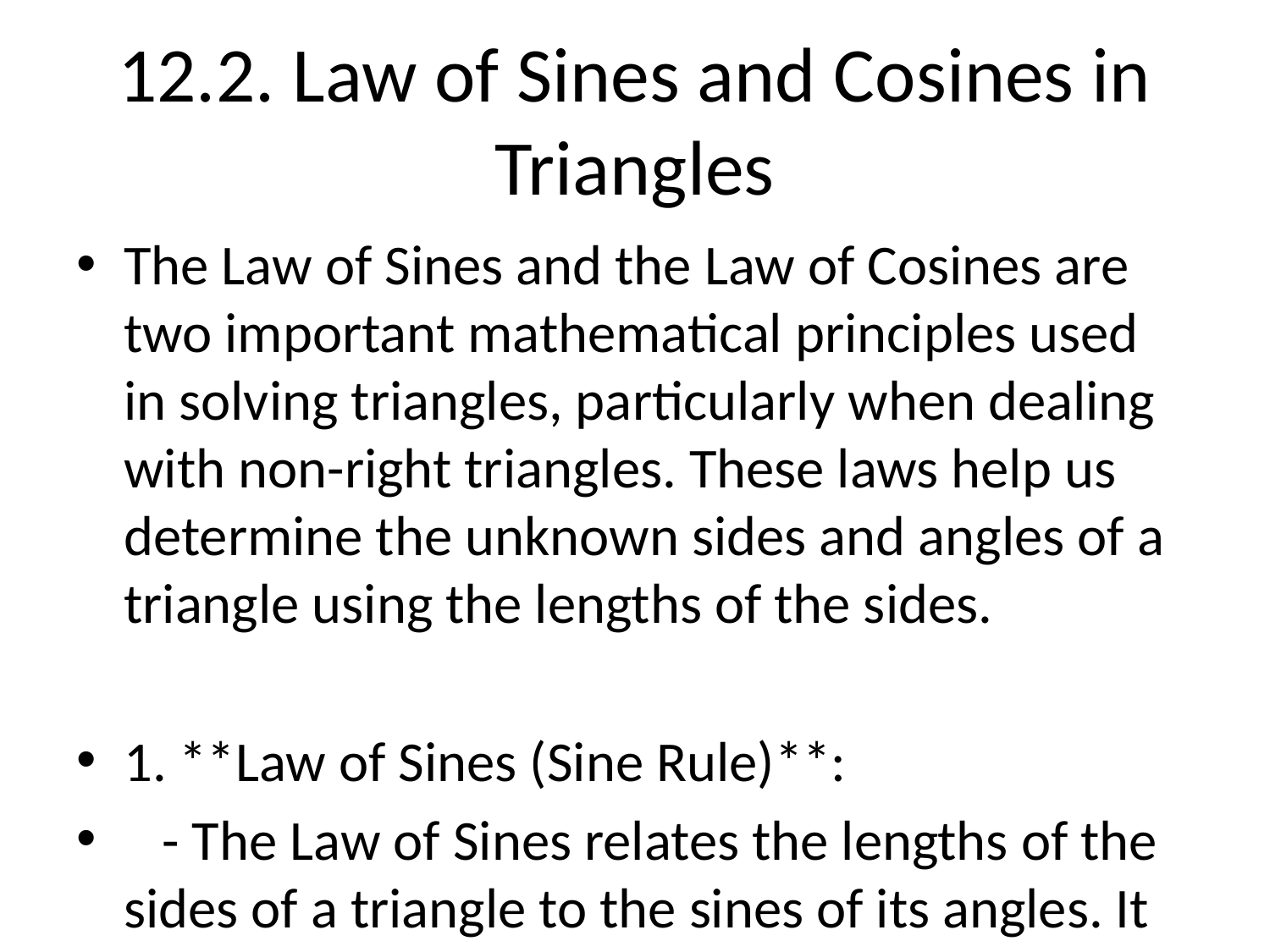

# 12.2. Law of Sines and Cosines in Triangles
The Law of Sines and the Law of Cosines are two important mathematical principles used in solving triangles, particularly when dealing with non-right triangles. These laws help us determine the unknown sides and angles of a triangle using the lengths of the sides.

1. **Law of Sines (Sine Rule)**:
   - The Law of Sines relates the lengths of the sides of a triangle to the sines of its angles. It can be used when you have either:
     - Two angles and a side (Angle-Side-Angle or ASA)
     - Two sides and an angle opposite one of them (Side-Angle-Side or SAS)
   - The Law of Sines states that for any triangle:
     \[ \frac{a}{\sin A} = \frac{b}{\sin B} = \frac{c}{\sin C} = 2R \]
   where:
     - \( a, b, c \) are the lengths of the sides of the triangle.
     - \( A, B, C \) are the opposite angles.
     - \( R \) is the radius of the circumcircle of the triangle.

2. **Law of Cosines (Cosine Rule)**:
   - The Law of Cosines allows you to find the length of a side when you know the lengths of the other two sides and the included angle. It can be applied when you have either:
     - Three sides (Side-Side-Side or SSA)
     - Two sides and the included angle (SAS)
   - The Law of Cosines is defined as:
      \[ c^2 = a^2 + b^2 - 2ab\cos C \]
      \[ a^2 = b^2 + c^2 - 2bc\cos A \]
      \[ b^2 = a^2 + c^2 - 2ac\cos B \]
   where:
      - \( a, b, c \) are the lengths of the sides of the triangle.
      - \( A, B, C \) are the angles opposite the corresponding sides.

When to use each Law:
- Use the Law of Sines:
    - When you know either two angles and one side or two sides and an angle opposite one of them.
- Use the Law of Cosines:
    - When you know either three sides or two sides with the angle between them.

Both laws are crucial tools in trigonometry and geometry as they provide methods for solving triangles when traditional methods like the Pythagorean Theorem are not applicable.